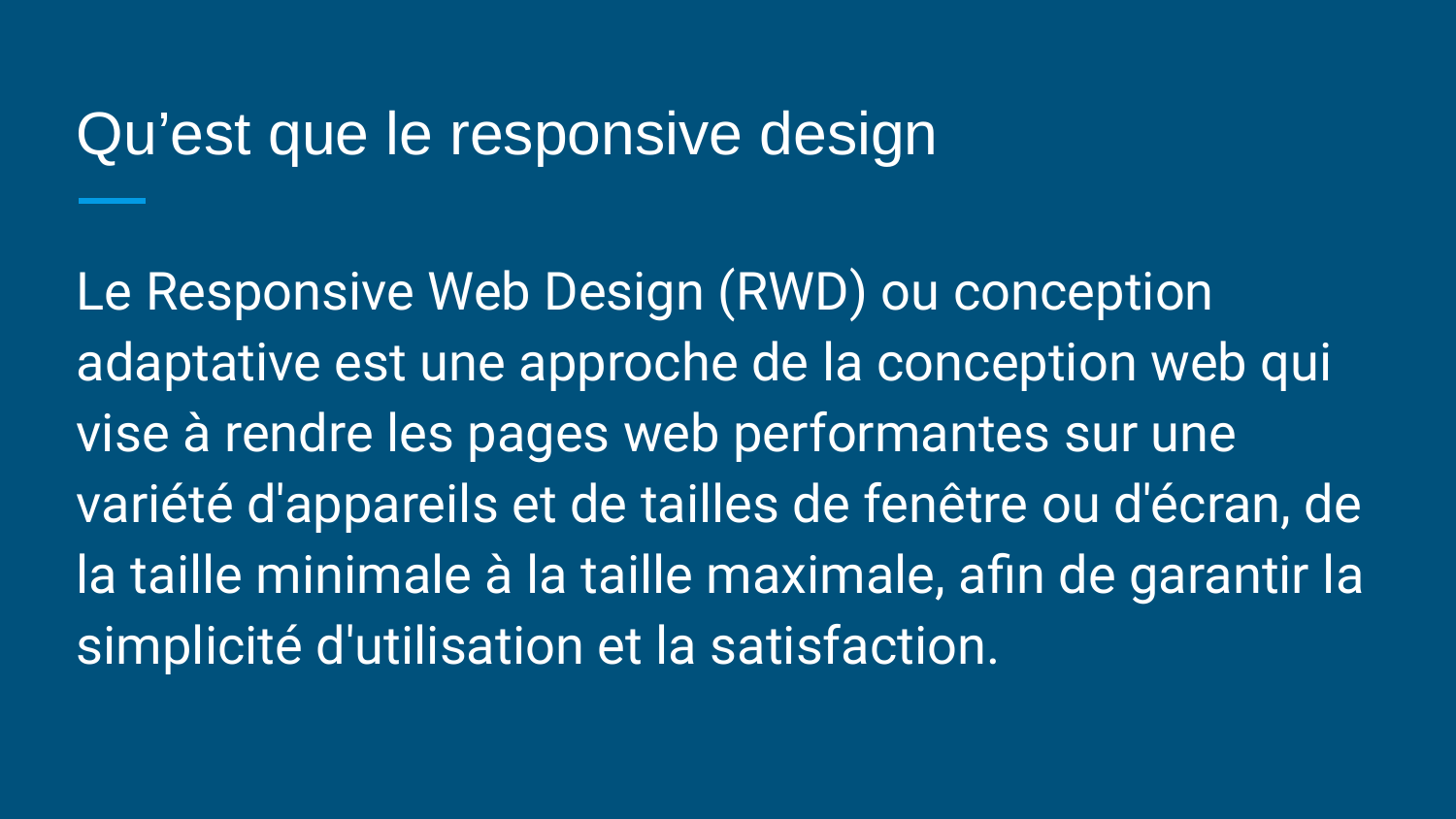

# Qu’est que le responsive design
Le Responsive Web Design (RWD) ou conception adaptative est une approche de la conception web qui vise à rendre les pages web performantes sur une variété d'appareils et de tailles de fenêtre ou d'écran, de la taille minimale à la taille maximale, afin de garantir la simplicité d'utilisation et la satisfaction.